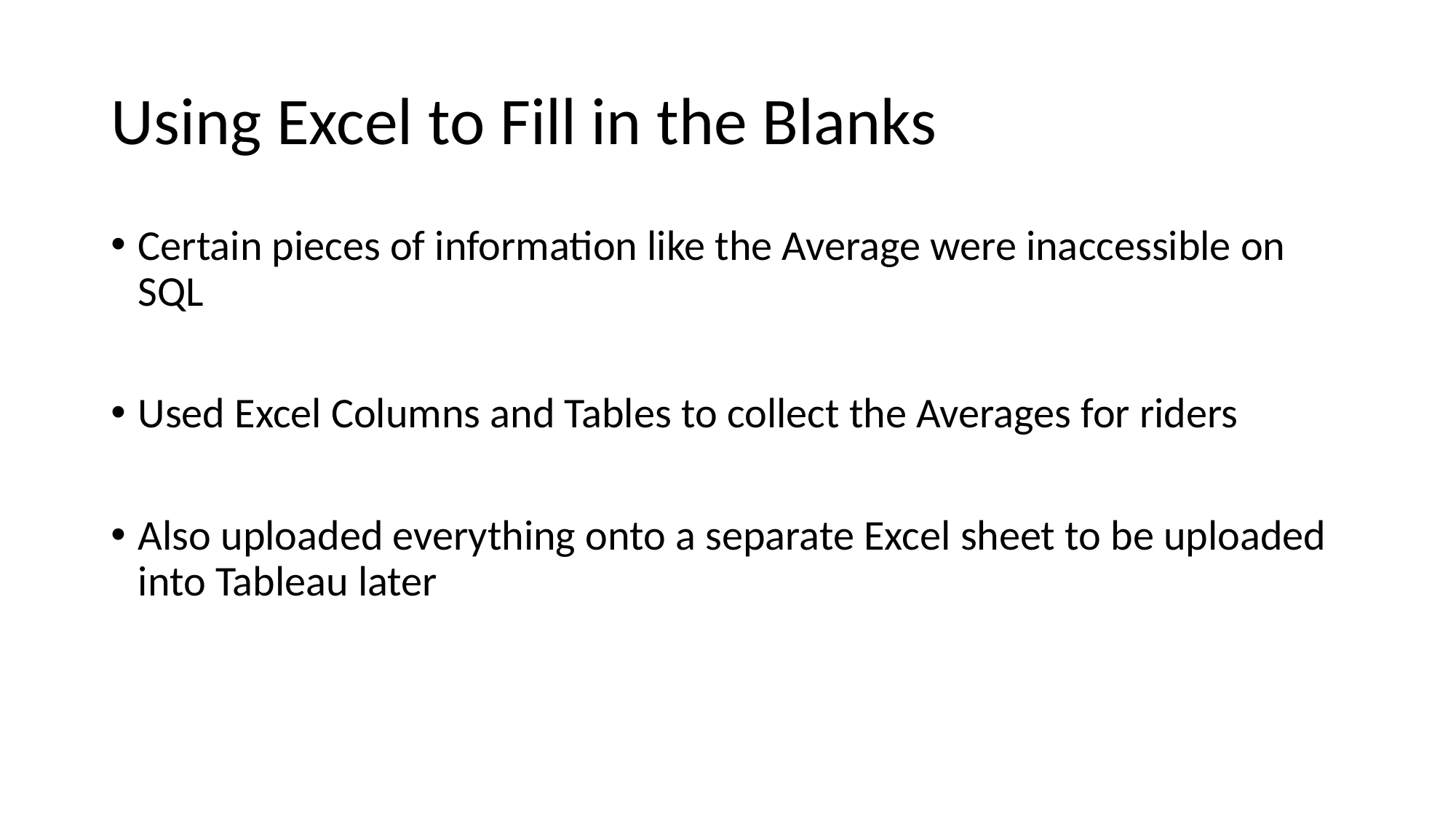

# Using Excel to Fill in the Blanks
Certain pieces of information like the Average were inaccessible on SQL

Used Excel Columns and Tables to collect the Averages for riders

Also uploaded everything onto a separate Excel sheet to be uploaded into Tableau later